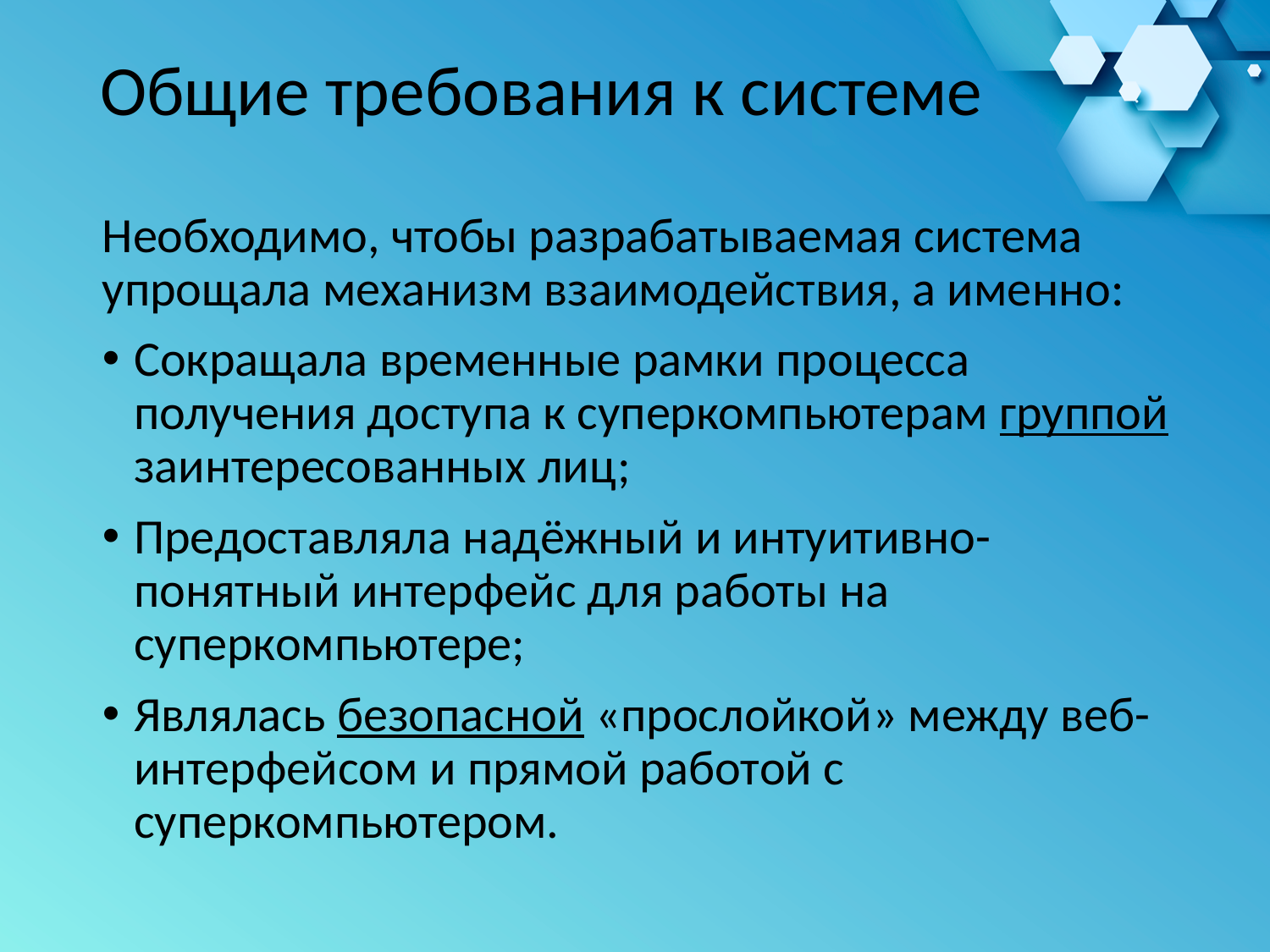

# Общие требования к системе
Необходимо, чтобы разрабатываемая система упрощала механизм взаимодействия, а именно:
Сокращала временные рамки процесса получения доступа к суперкомпьютерам группой заинтересованных лиц;
Предоставляла надёжный и интуитивно-понятный интерфейс для работы на суперкомпьютере;
Являлась безопасной «прослойкой» между веб-интерфейсом и прямой работой с суперкомпьютером.